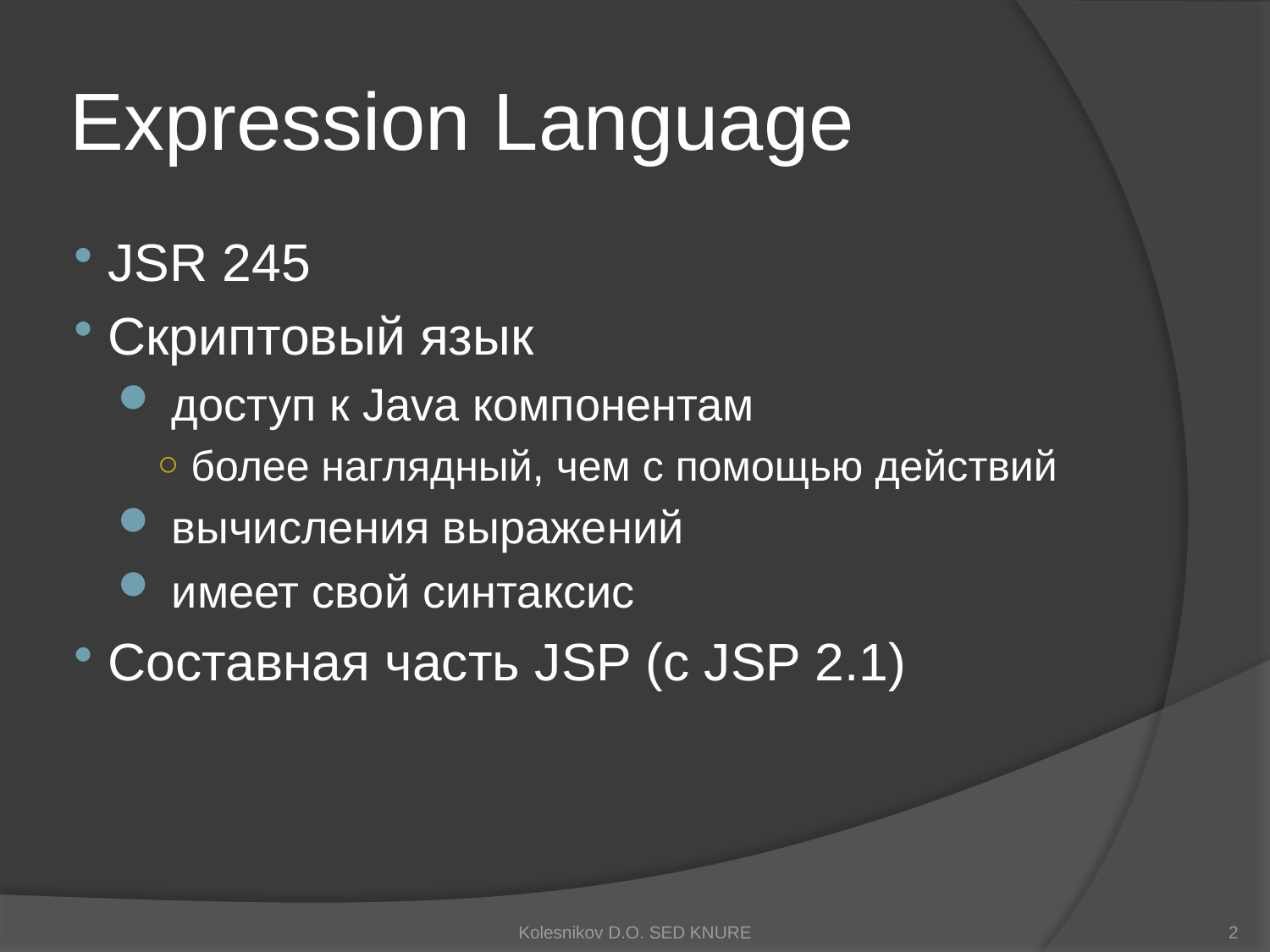

# Expression Language
 JSR 245
 Скриптовый язык
 доступ к Java компонентам
 более наглядный, чем с помощью действий
 вычисления выражений
 имеет свой синтаксис
 Составная часть JSP (c JSP 2.1)
Kolesnikov D.O. SED KNURE
2